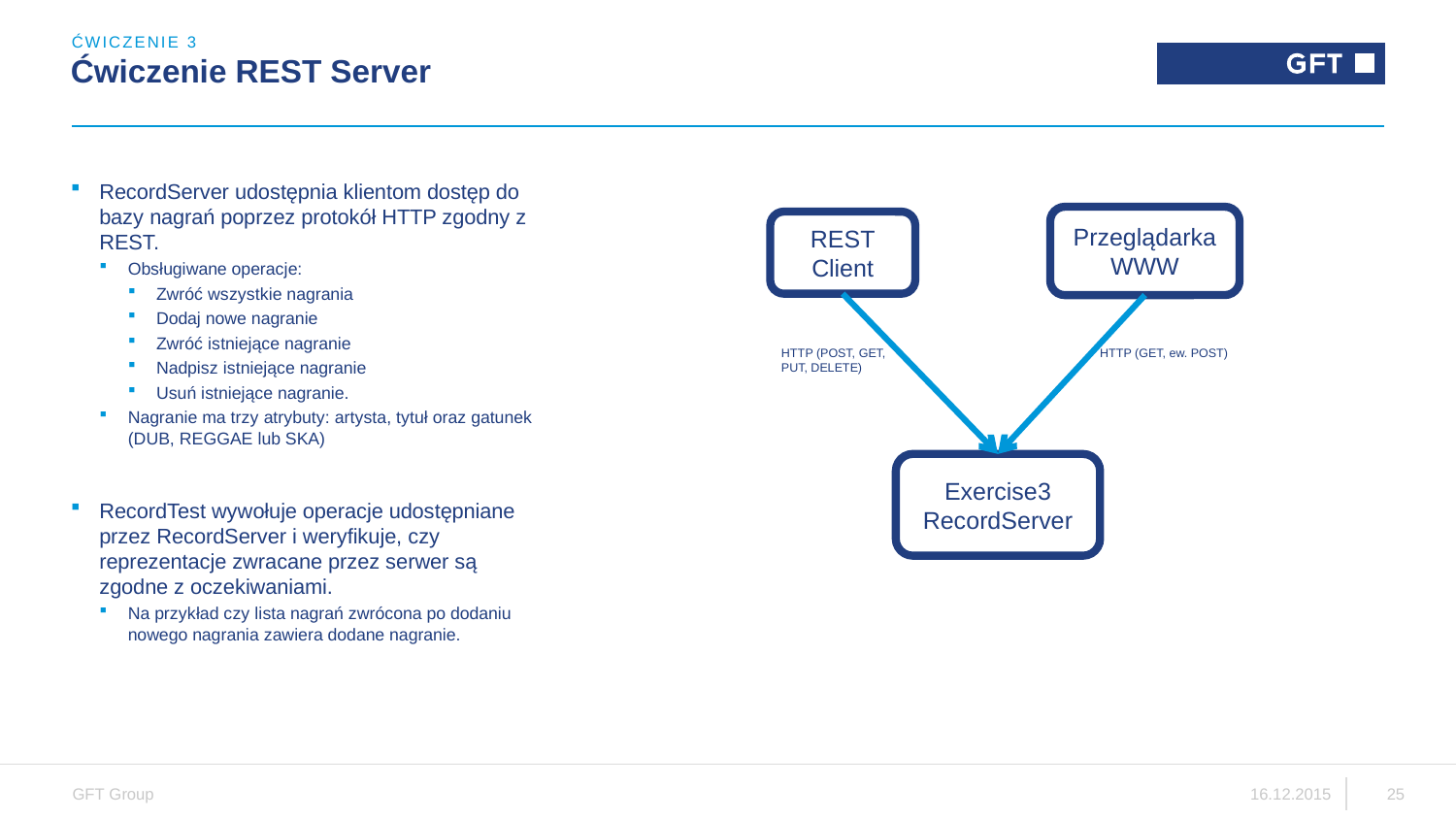

ĆWICZENIE 3
# Ćwiczenie REST Server
RecordServer udostępnia klientom dostęp do bazy nagrań poprzez protokół HTTP zgodny z REST.
Obsługiwane operacje:
Zwróć wszystkie nagrania
Dodaj nowe nagranie
Zwróć istniejące nagranie
Nadpisz istniejące nagranie
Usuń istniejące nagranie.
Nagranie ma trzy atrybuty: artysta, tytuł oraz gatunek (DUB, REGGAE lub SKA)

RecordTest wywołuje operacje udostępniane przez RecordServer i weryfikuje, czy reprezentacje zwracane przez serwer są zgodne z oczekiwaniami.
Na przykład czy lista nagrań zwrócona po dodaniu nowego nagrania zawiera dodane nagranie.

Przeglądarka WWW
REST Client
HTTP (POST, GET, PUT, DELETE)
HTTP (GET, ew. POST)
Exercise3
RecordServer